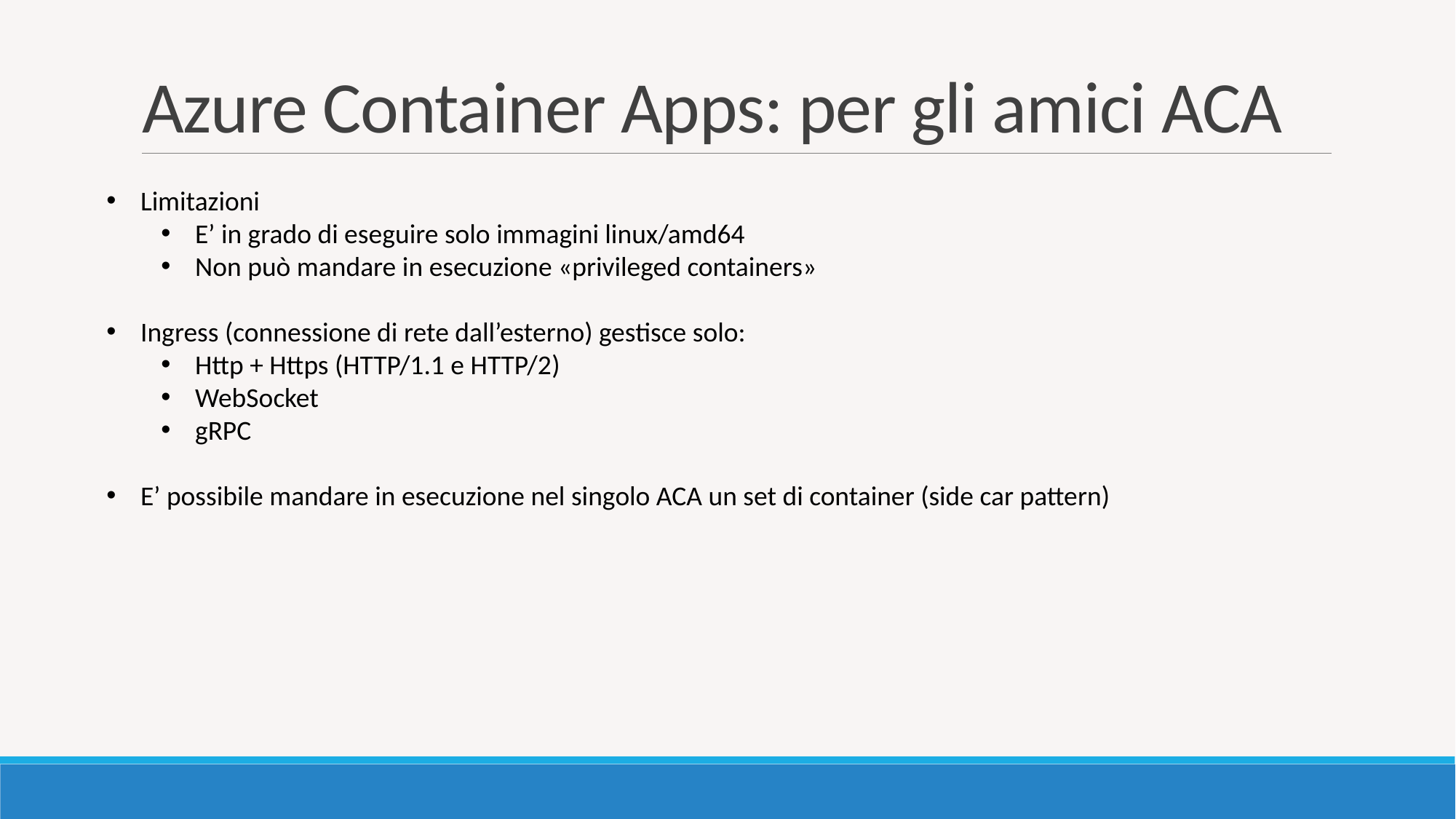

# Azure Container Apps: per gli amici ACA
Limitazioni
E’ in grado di eseguire solo immagini linux/amd64
Non può mandare in esecuzione «privileged containers»

Ingress (connessione di rete dall’esterno) gestisce solo:
Http + Https (HTTP/1.1 e HTTP/2)
WebSocket
gRPC

E’ possibile mandare in esecuzione nel singolo ACA un set di container (side car pattern)